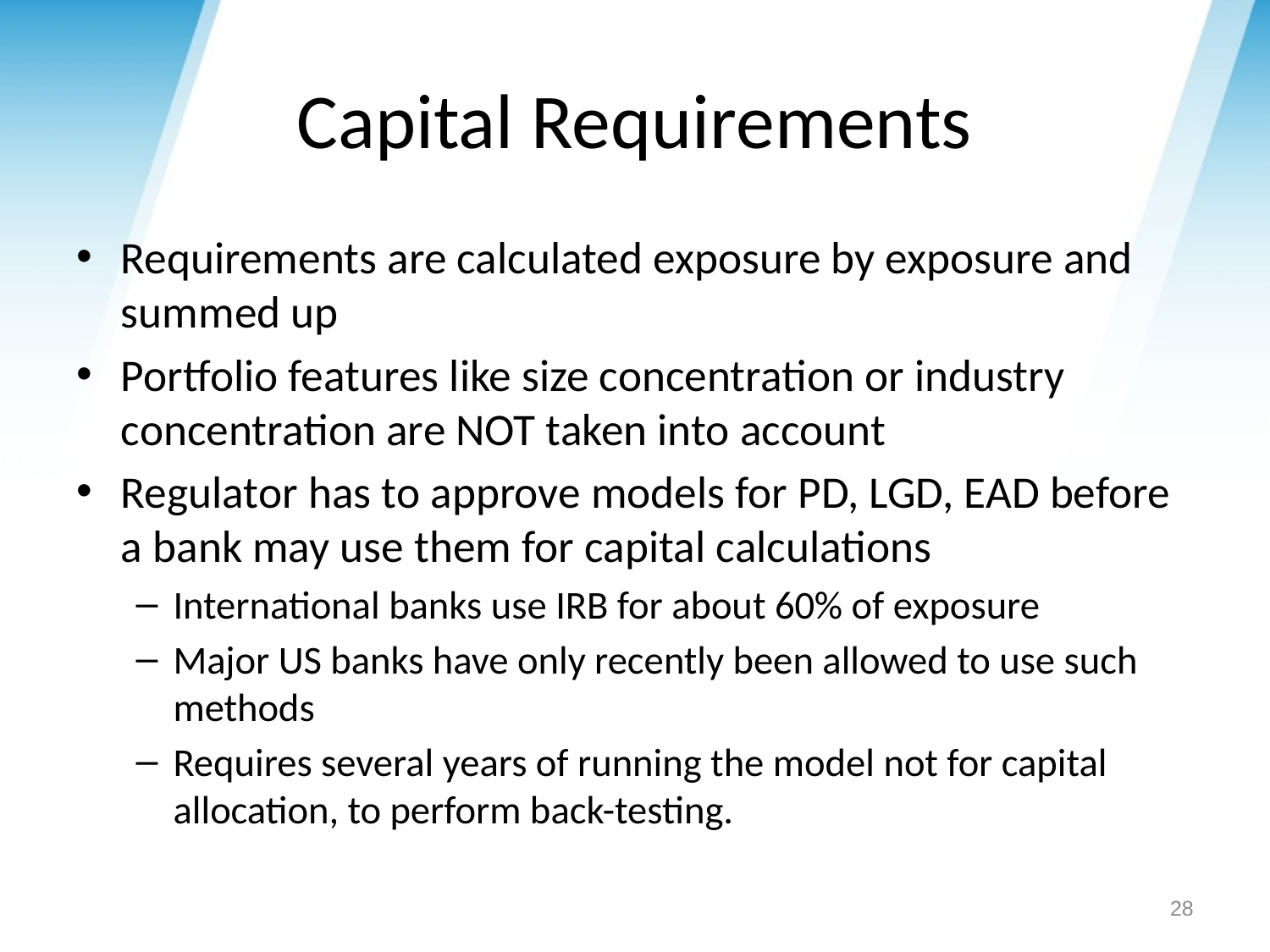

# Capital Requirements
Requirements are calculated exposure by exposure and summed up
Portfolio features like size concentration or industry concentration are NOT taken into account
Regulator has to approve models for PD, LGD, EAD before a bank may use them for capital calculations
International banks use IRB for about 60% of exposure
Major US banks have only recently been allowed to use such methods
Requires several years of running the model not for capital allocation, to perform back-testing.

28